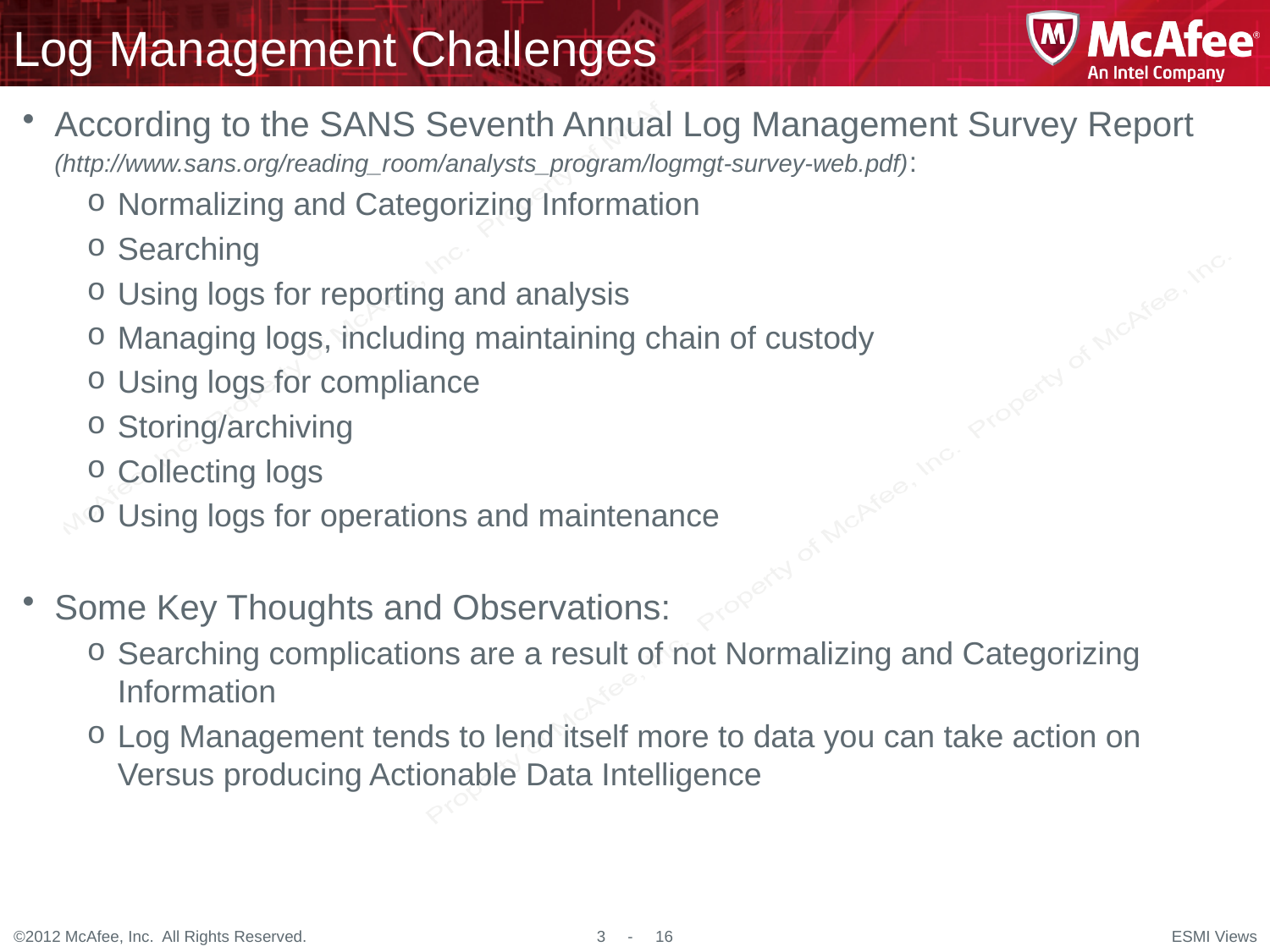

# Log Management Challenges
According to the SANS Seventh Annual Log Management Survey Report
(http://www.sans.org/reading_room/analysts_program/logmgt-survey-web.pdf):
Normalizing and Categorizing Information
Searching
Using logs for reporting and analysis
Managing logs, including maintaining chain of custody
Using logs for compliance
Storing/archiving
Collecting logs
Using logs for operations and maintenance

Some Key Thoughts and Observations:
Searching complications are a result of not Normalizing and Categorizing Information
Log Management tends to lend itself more to data you can take action on Versus producing Actionable Data Intelligence

ESMI Views